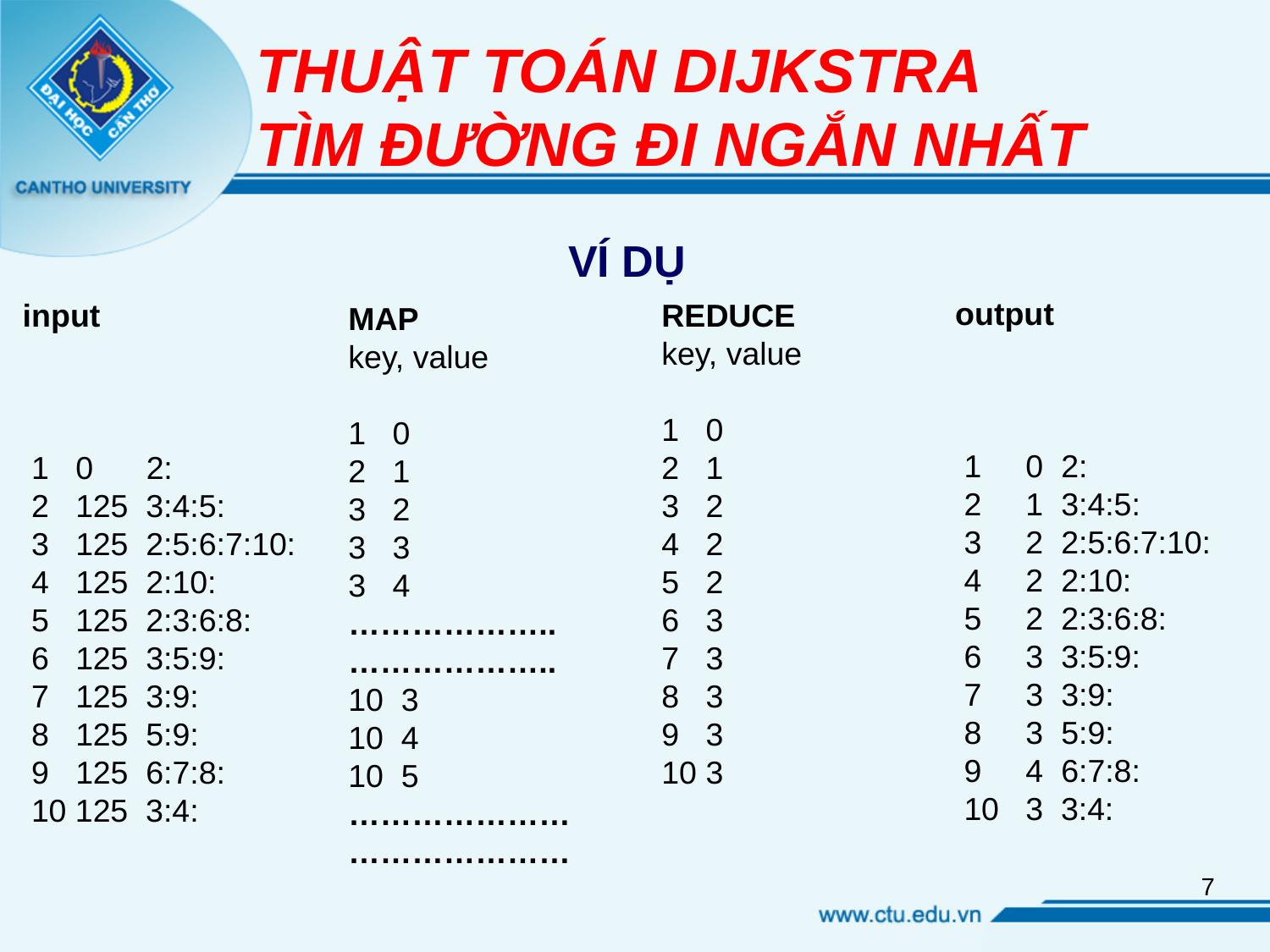

# THUẬT TOÁN DIJKSTRA
TÌM ĐƯỜNG ĐI NGẮN NHẤT
VÍ DỤ
output

 1     0  2:
 2     1  3:4:5:
 3     2  2:5:6:7:10:
 4     2  2:10:
 5     2  2:3:6:8:
 6     3  3:5:9:
 7     3  3:9:
 8     3  5:9:
 9     4  6:7:8:
 10   3  3:4:

input

 1   0      2:
 2   125  3:4:5:
 3   125  2:5:6:7:10:
 4   125  2:10:
 5   125  2:3:6:8:
 6   125  3:5:9:
 7   125  3:9:
 8   125  5:9:
 9   125  6:7:8:
 10 125  3:4:

REDUCE
key, value

1   0
2   1
3   2
4   2
5   2
6   3
7   3
8   3
9   3
10 3
MAP
key, value

1   0
2   1
3   2
3   3
3   4
………………..
………………..
10  3
10  4
10  5
…………………
…………………

7